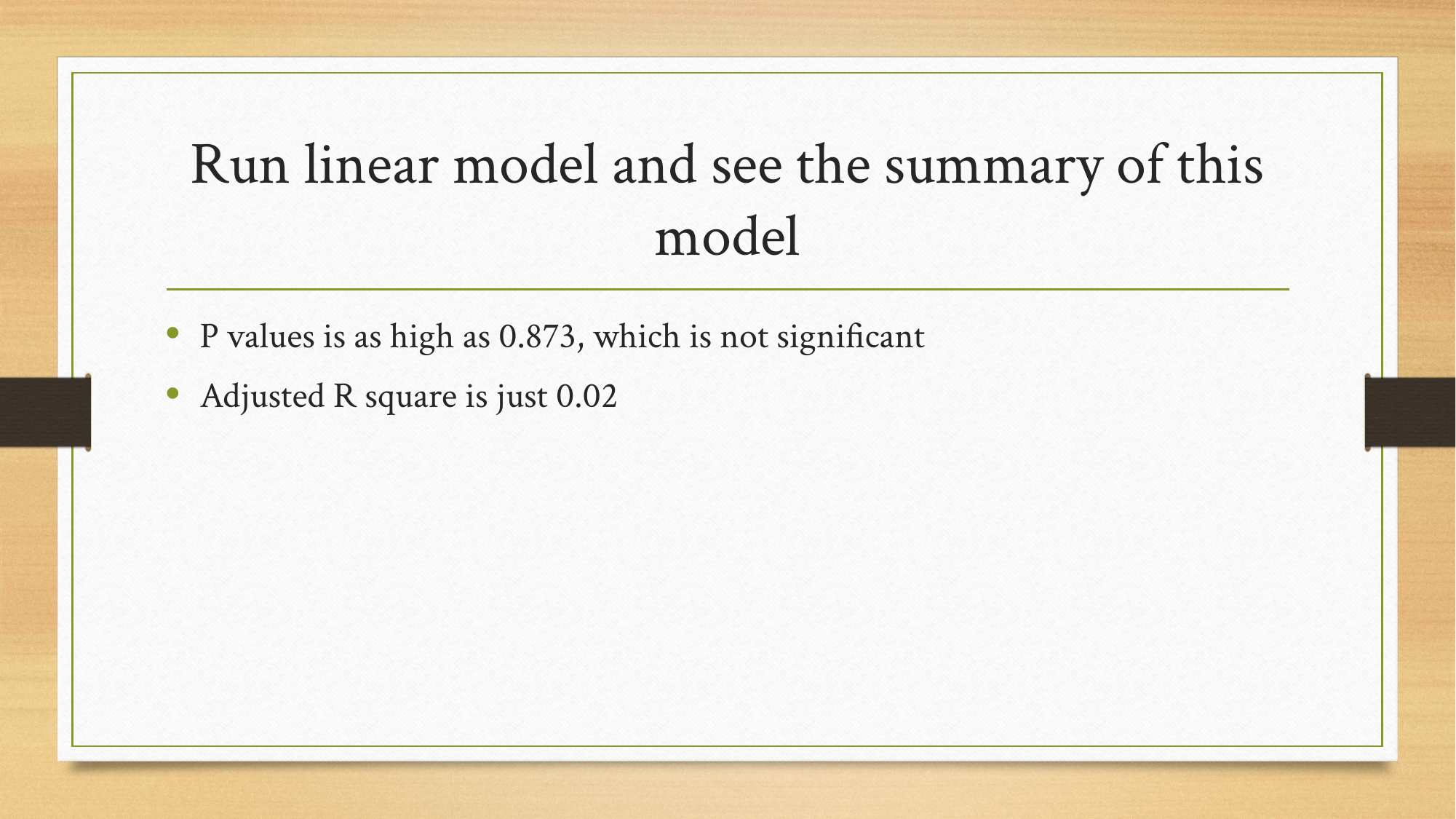

# Run linear model and see the summary of this model
P values is as high as 0.873, which is not significant
Adjusted R square is just 0.02